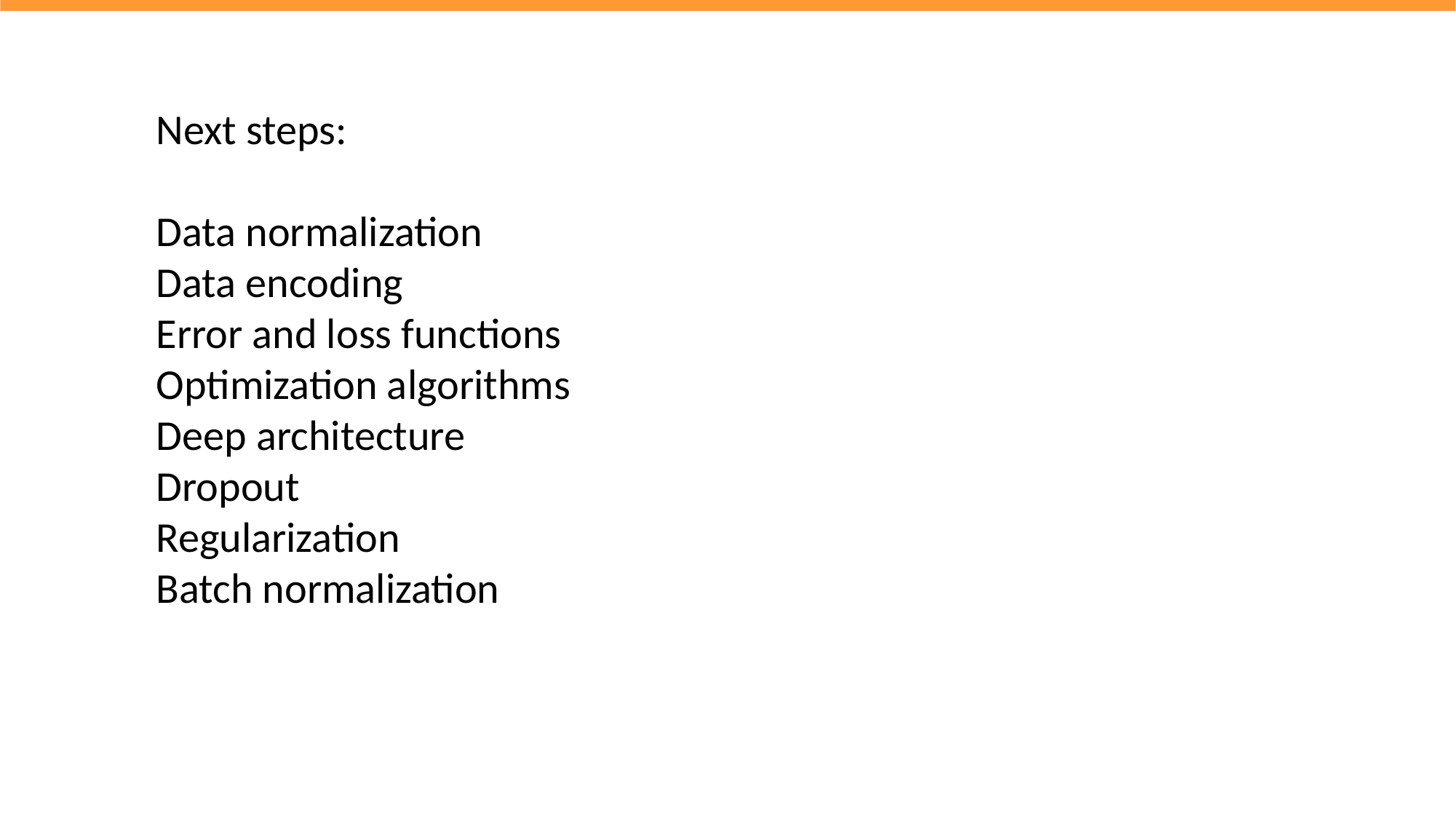

Next steps:

Data normalization
Data encoding
Error and loss functions
Optimization algorithms
Deep architecture
Dropout
Regularization
Batch normalization